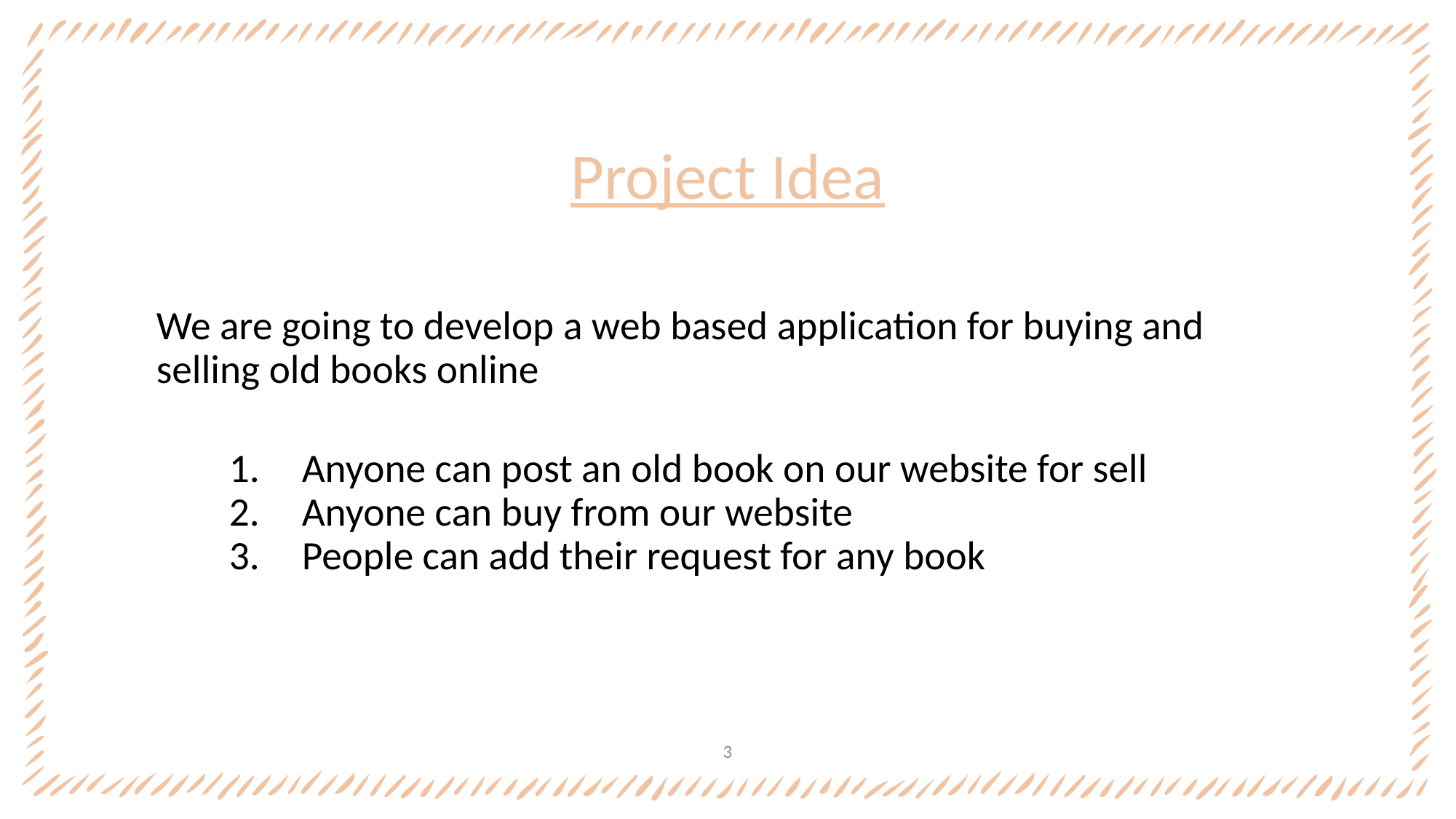

# Project Idea
We are going to develop a web based application for buying and selling old books online

Anyone can post an old book on our website for sell
Anyone can buy from our website
People can add their request for any book

3